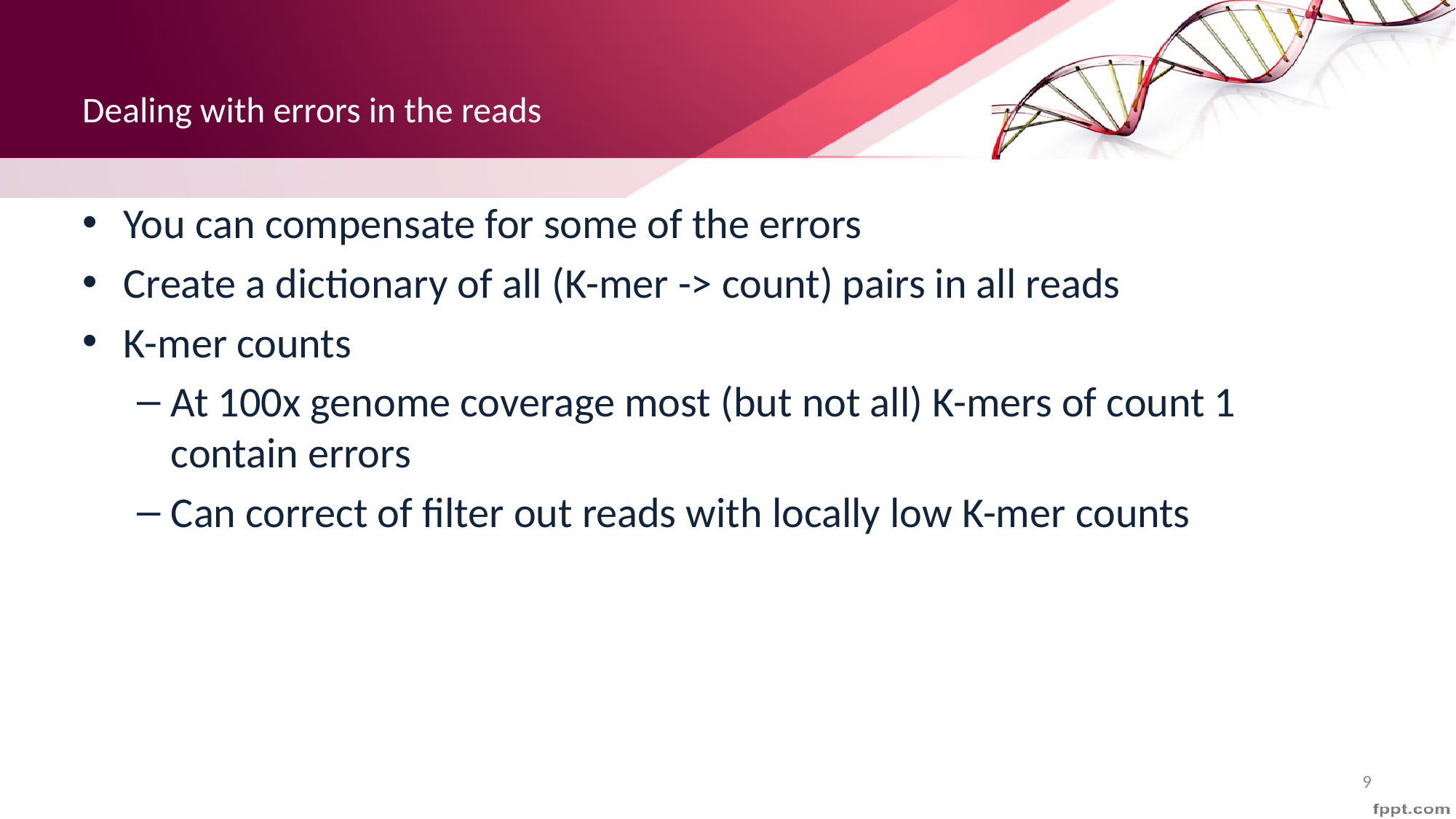

# Dealing with errors in the reads
You can compensate for some of the errors
Create a dictionary of all (K-mer -> count) pairs in all reads
K-mer counts
At 100x genome coverage most (but not all) K-mers of count 1 contain errors
Can correct of filter out reads with locally low K-mer counts
9